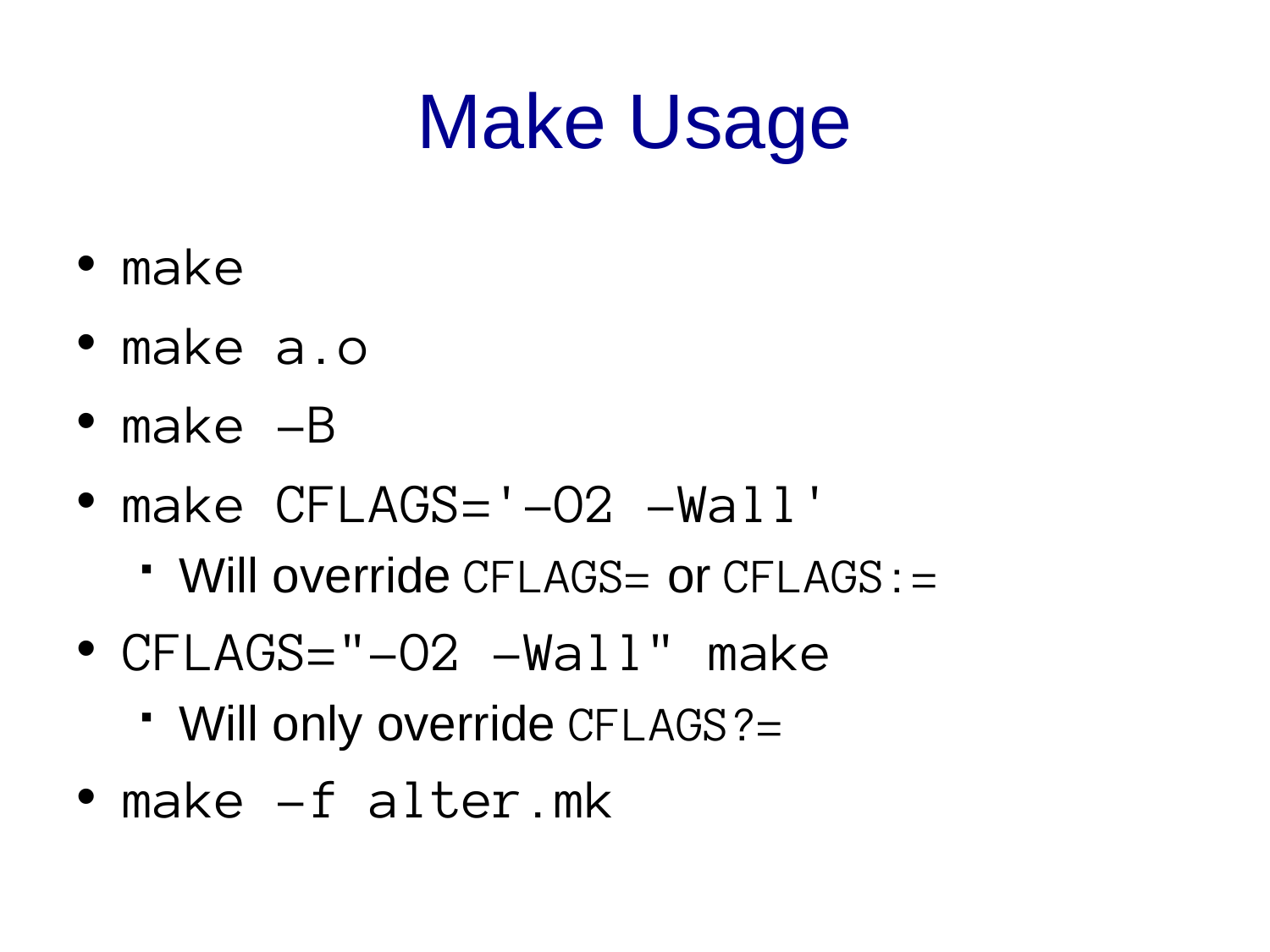

# Make Usage
make
make a.o
make -B
make CFLAGS='-O2 -Wall'
Will override CFLAGS= or CFLAGS:=
CFLAGS="-O2 -Wall" make
Will only override CFLAGS?=
make -f alter.mk